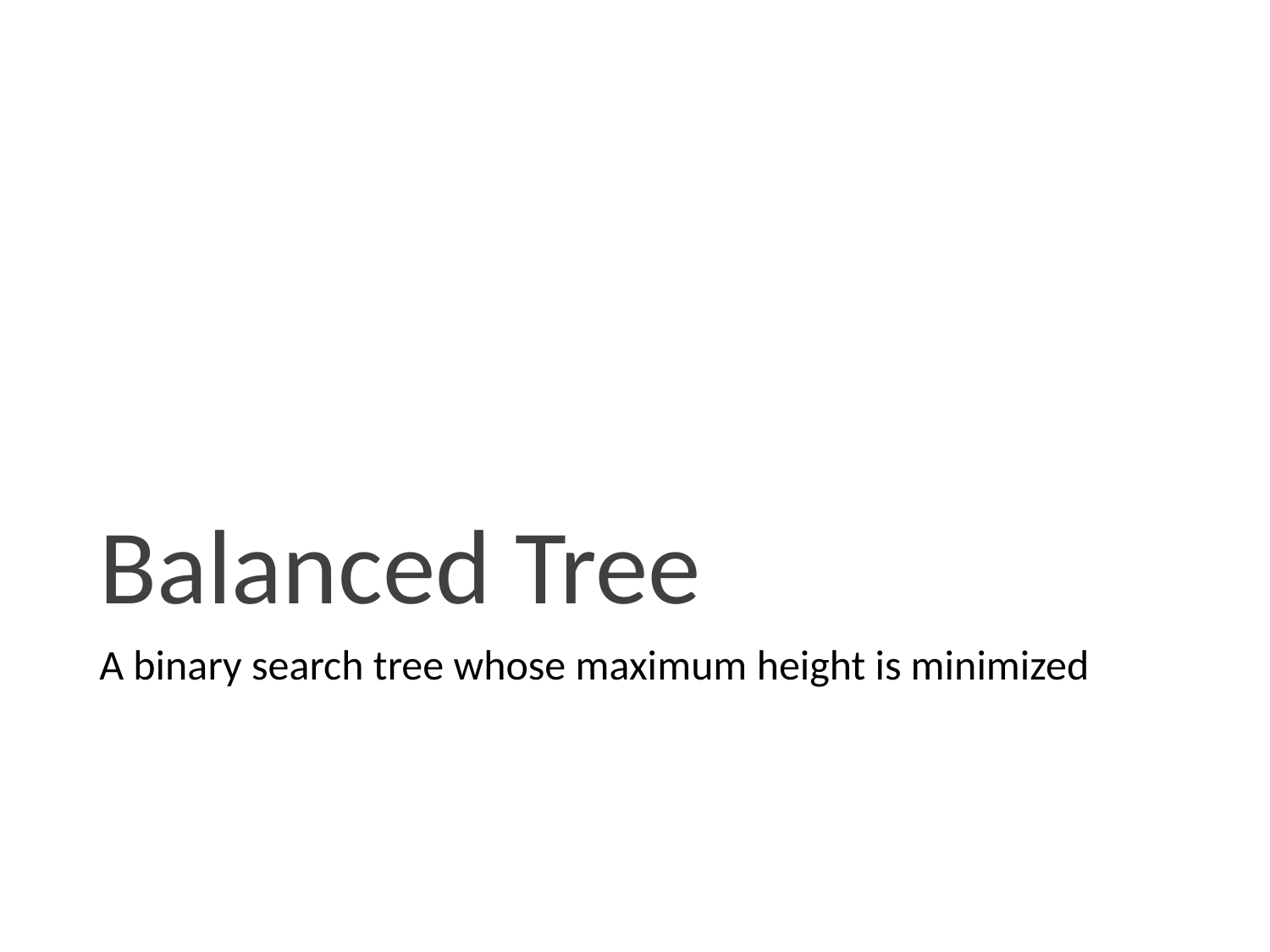

# Balanced Tree
A binary search tree whose maximum height is minimized